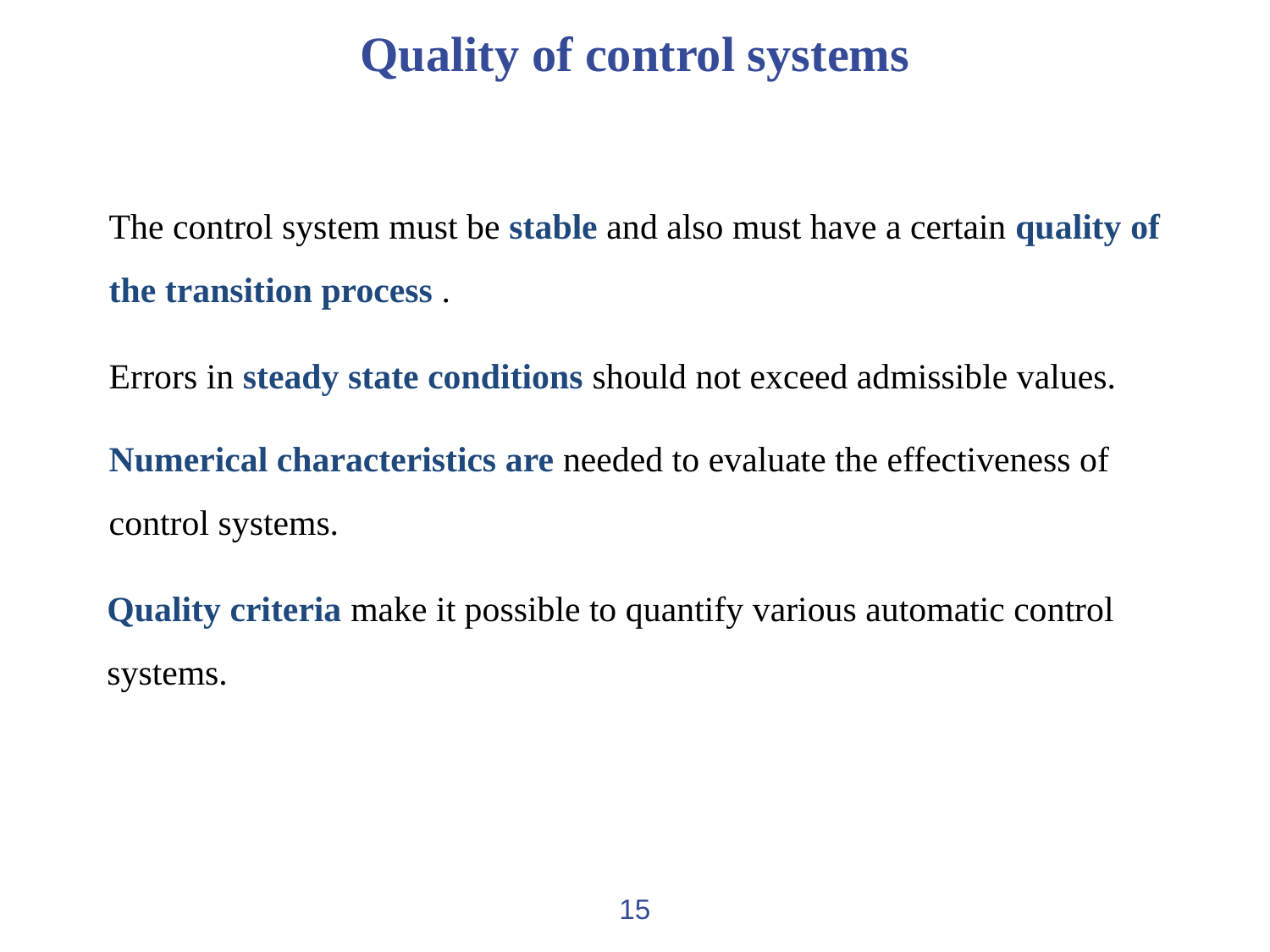

# Quality of control systems
The control system must be stable and also must have a certain quality of the transition process .
Errors in steady state conditions should not exceed admissible values.
Numerical characteristics are needed to evaluate the effectiveness of control systems.
Quality criteria make it possible to quantify various automatic control systems.
15